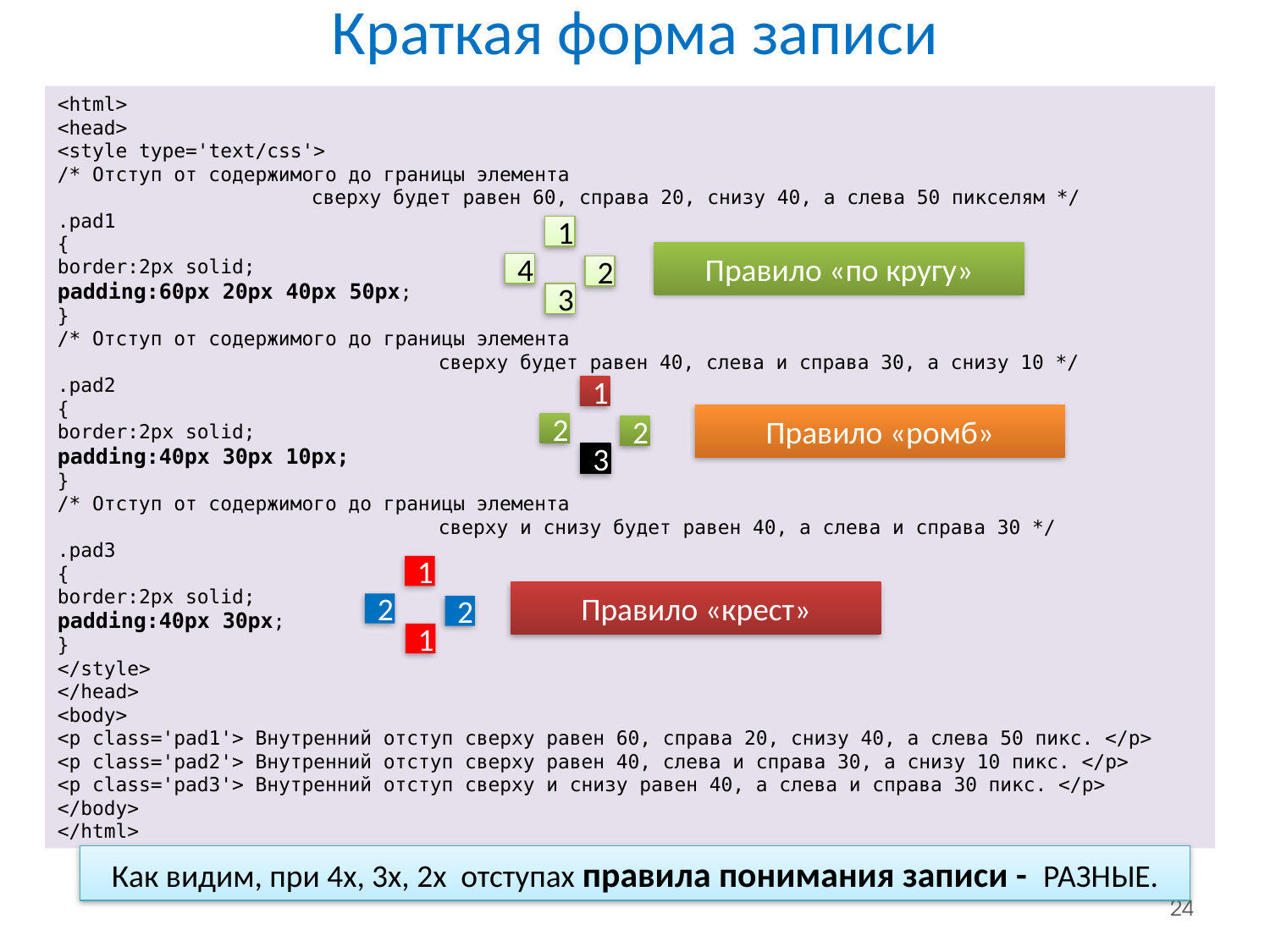

Краткая форма записи
<html>
<head>
<style type='text/css'>
/* Отступ от содержимого до границы элемента
		сверху будет равен 60, справа 20, снизу 40, а слева 50 пикселям */
.pad1
{
border:2px solid;
padding:60px 20px 40px 50px;
}
/* Отступ от содержимого до границы элемента
			сверху будет равен 40, слева и справа 30, а снизу 10 */
.pad2
{
border:2px solid;
padding:40px 30px 10px;
}
/* Отступ от содержимого до границы элемента
			сверху и снизу будет равен 40, а слева и справа 30 */
.pad3
{
border:2px solid;
padding:40px 30px;
}
</style>
</head>
<body>
<p class='pad1'> Внутренний отступ сверху равен 60, справа 20, снизу 40, а слева 50 пикс. </p>
<p class='pad2'> Внутренний отступ сверху равен 40, слева и справа 30, а снизу 10 пикс. </p>
<p class='pad3'> Внутренний отступ сверху и снизу равен 40, а слева и справа 30 пикс. </p>
</body>
</html>
1
Правило «по кругу»
4
2
3
1
Правило «ромб»
2
2
3
1
Правило «крест»
2
2
1
Как видим, при 4х, 3х, 2х  отступах правила понимания записи -  РАЗНЫЕ.
24